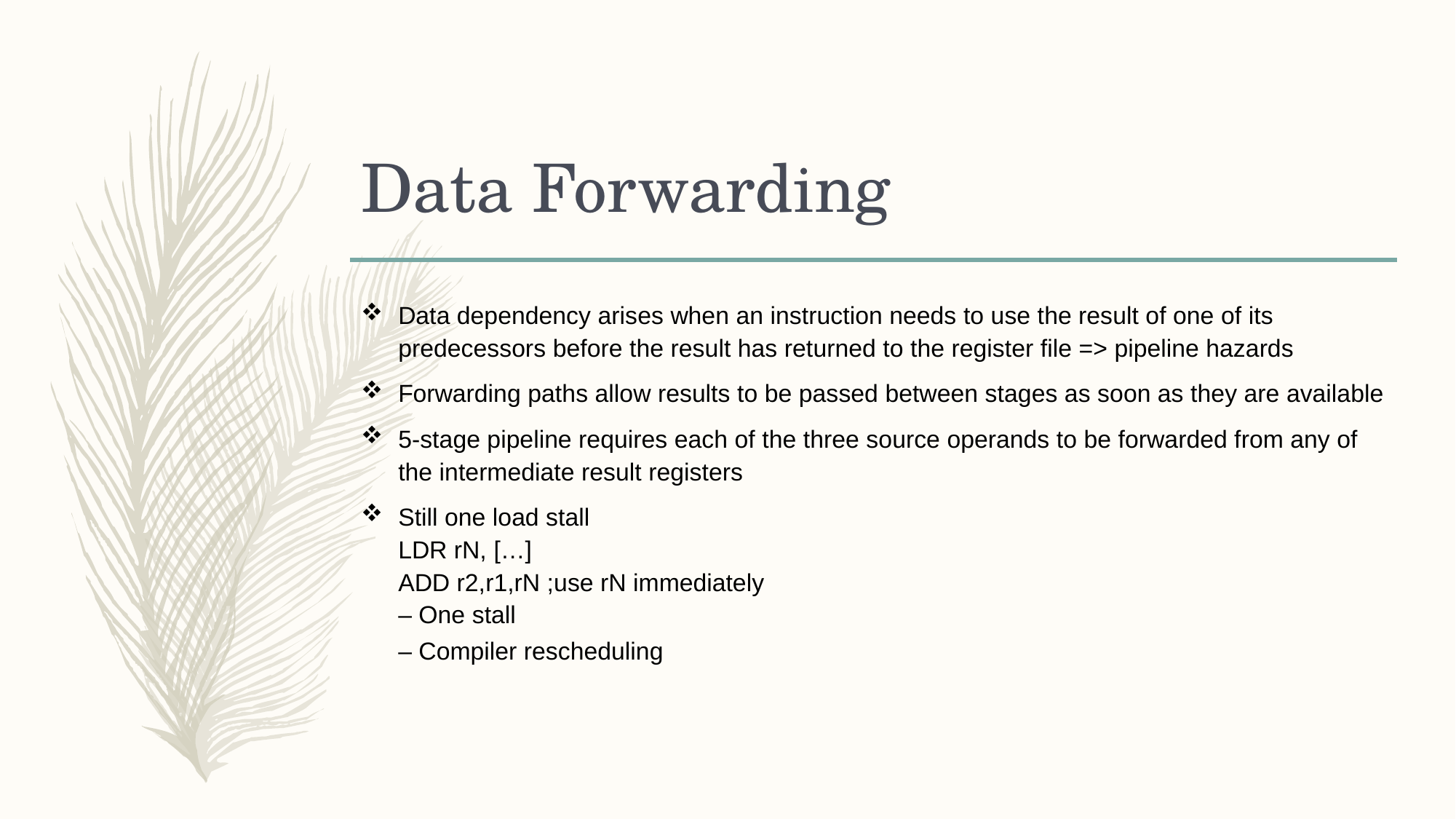

# Data Forwarding
Data dependency arises when an instruction needs to use the result of one of its predecessors before the result has returned to the register file => pipeline hazards
Forwarding paths allow results to be passed between stages as soon as they are available
5-stage pipeline requires each of the three source operands to be forwarded from any of the intermediate result registers
Still one load stall
LDR rN, […]
ADD r2,r1,rN ;use rN immediately
– One stall
– Compiler rescheduling